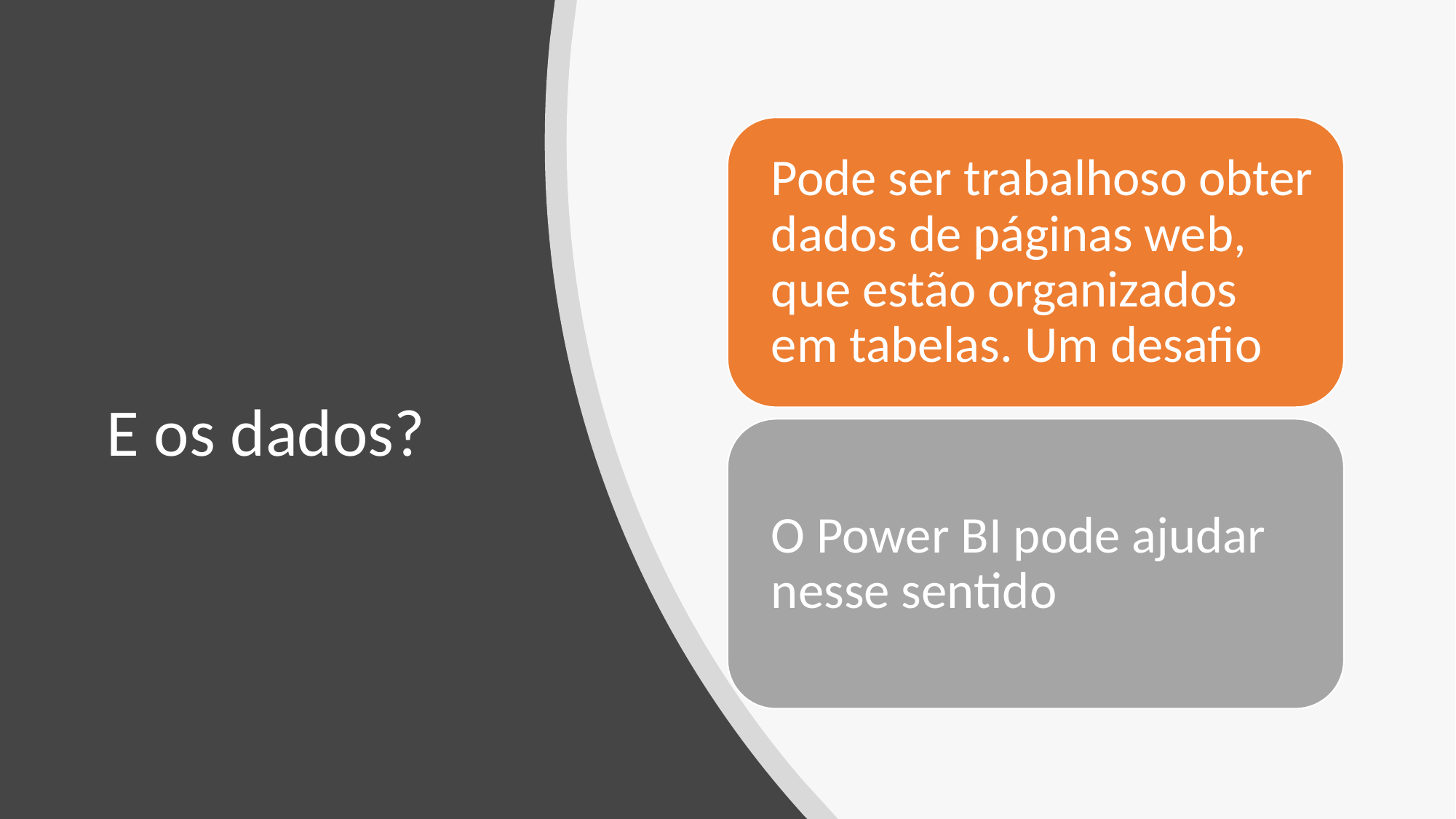

Pode ser trabalhoso obter dados de páginas web, que estão organizados em tabelas. Um desafio
O Power BI pode ajudar nesse sentido
# E os dados?